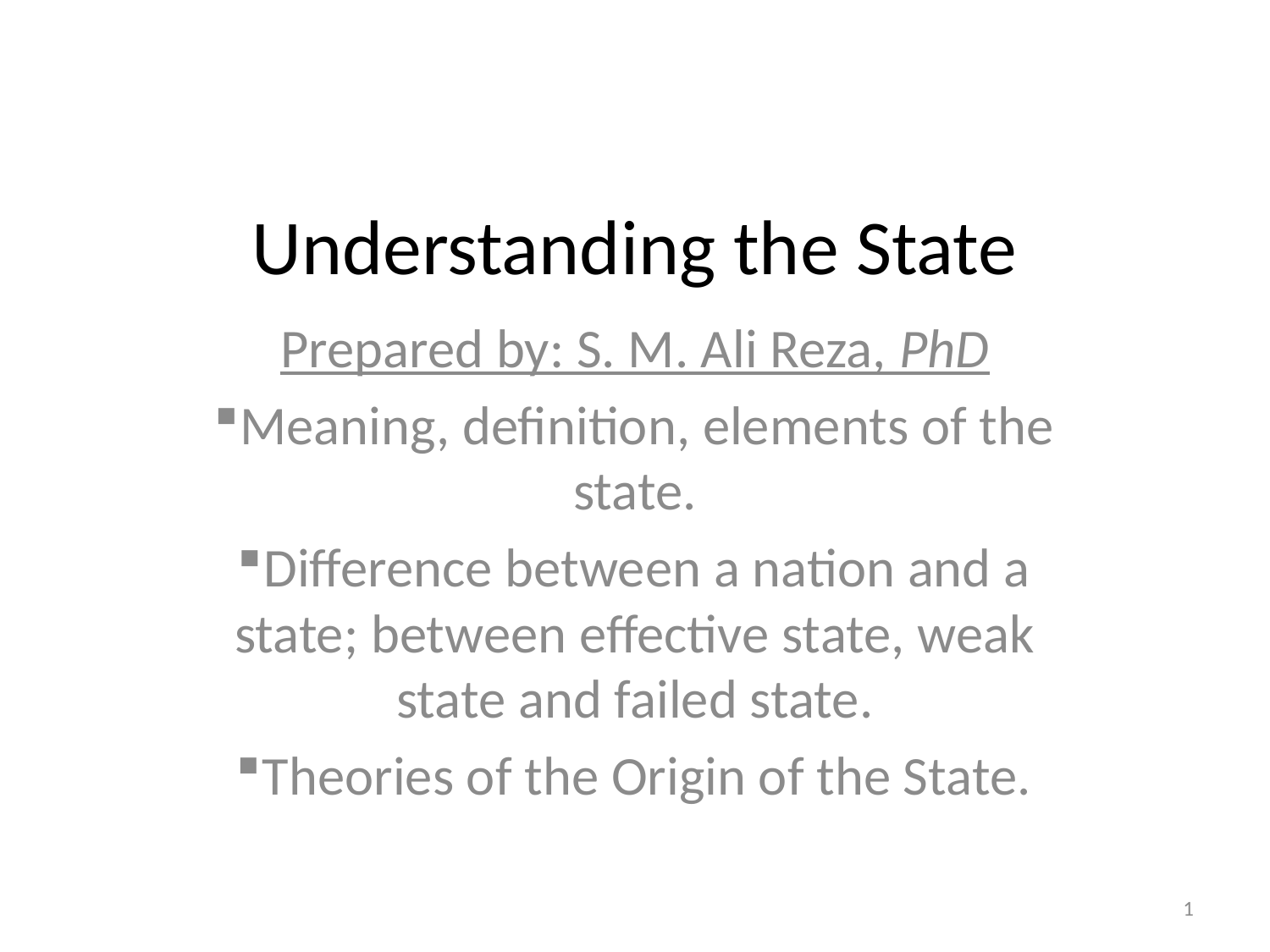

# Understanding the State
Prepared by: S. M. Ali Reza, PhD
Meaning, definition, elements of the state.
Difference between a nation and a state; between effective state, weak state and failed state.
Theories of the Origin of the State.

1